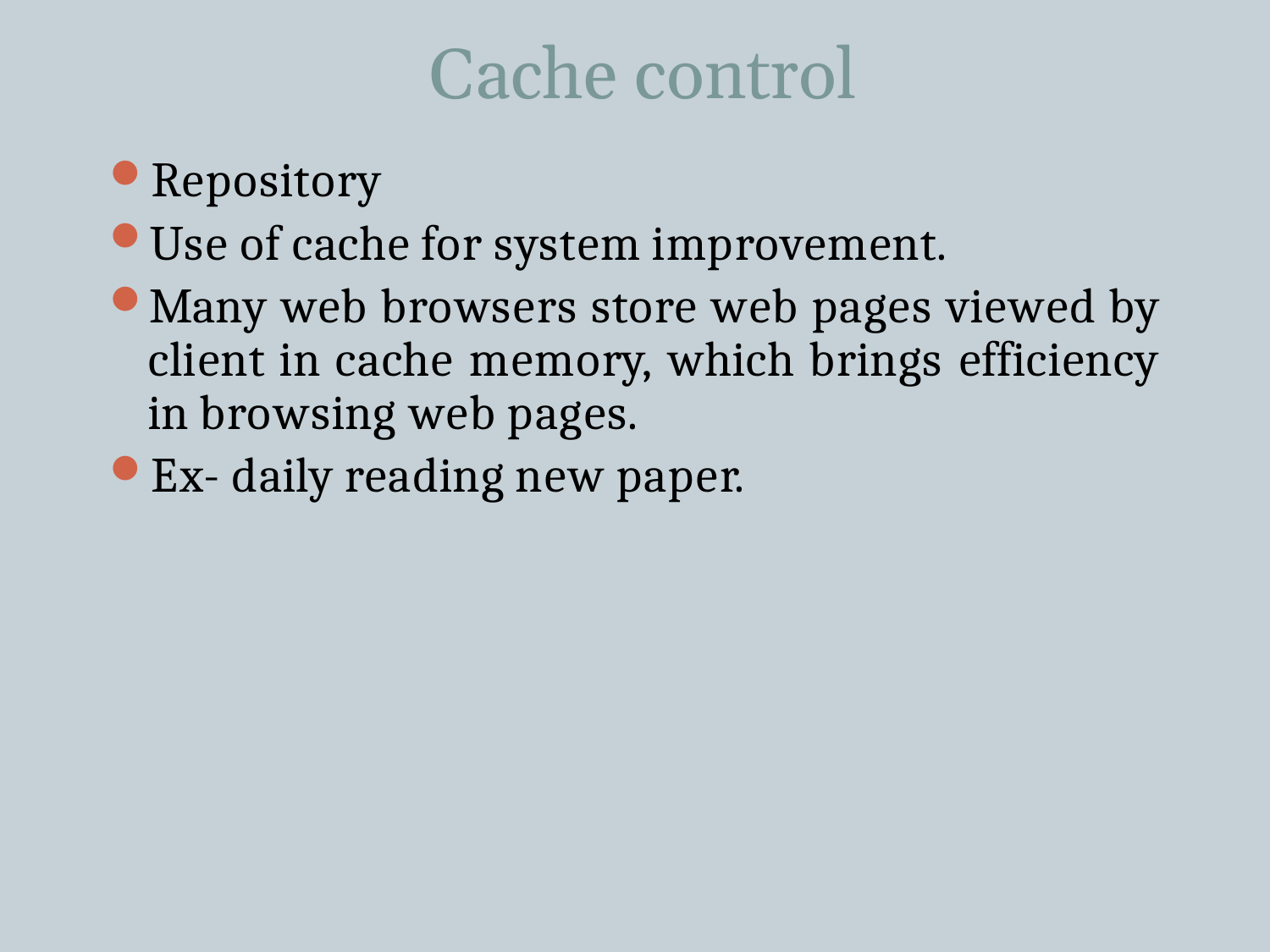

# Cache control
Repository
Use of cache for system improvement.
Many web browsers store web pages viewed by client in cache memory, which brings efficiency in browsing web pages.
Ex- daily reading new paper.